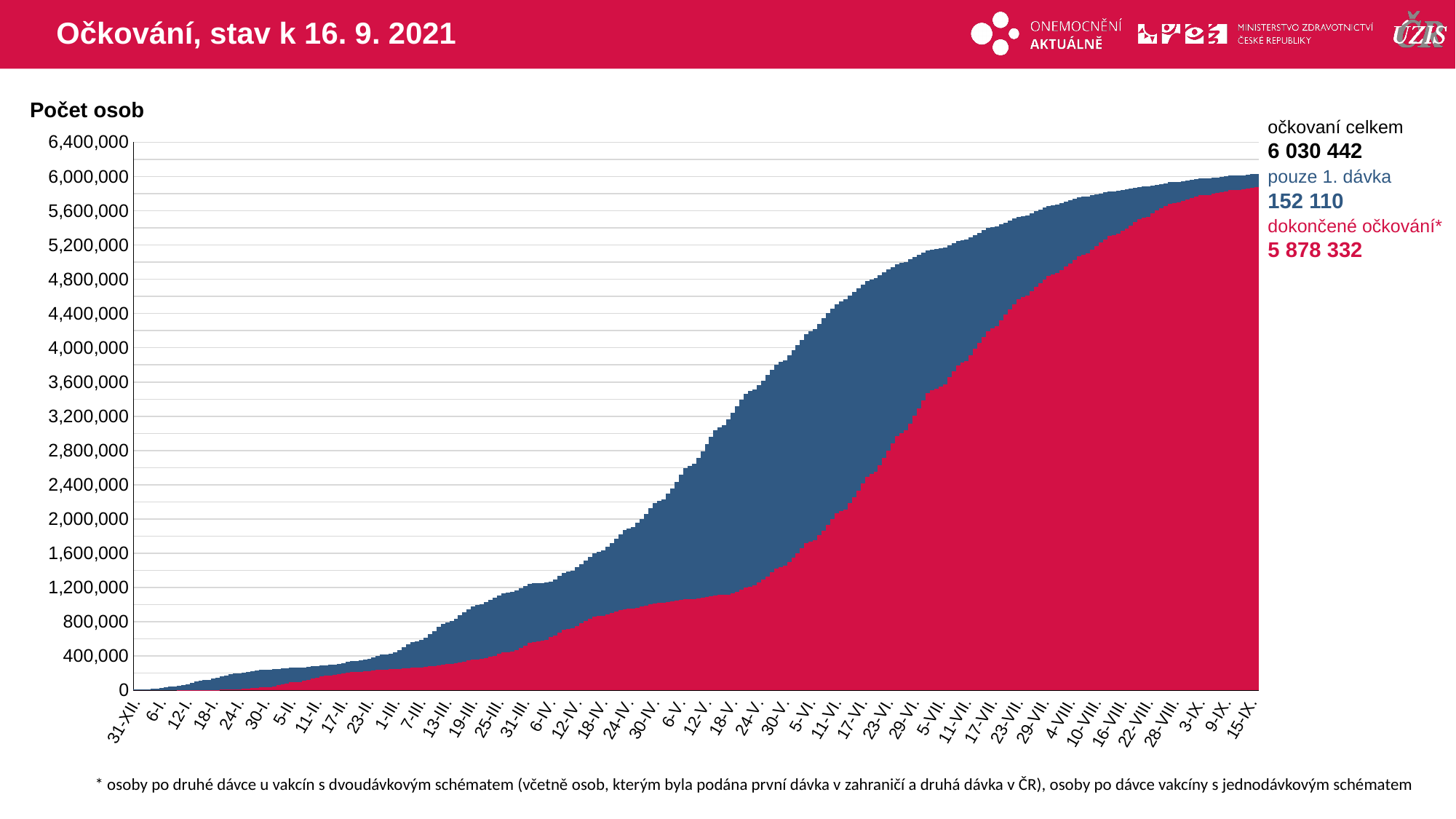

# Očkování, stav k 16. 9. 2021
Počet osob
očkovaní celkem
6 030 442

### Chart

| Category | dokončené očkování | 1. dávka |
|---|---|---|
| 31-XII. | 0.0 | 11828.0 |
| 1-I. | 0.0 | 12093.0 |
| 2-I. | 0.0 | 13366.0 |
| 3-I. | 0.0 | 14286.0 |
| 4-I. | 0.0 | 17877.0 |
| 5-I. | 0.0 | 22380.0 |
| 6-I. | 0.0 | 28221.0 |
| 7-I. | 0.0 | 36186.0 |
| 8-I. | 0.0 | 46161.0 |
| 9-I. | 0.0 | 48181.0 |
| 10-I. | 2.0 | 49937.0 |
| 11-I. | 4.0 | 59753.0 |
| 12-I. | 6.0 | 73154.0 |
| 13-I. | 6.0 | 86650.0 |
| 14-I. | 8.0 | 101841.0 |
| 15-I. | 8.0 | 115804.0 |
| 16-I. | 10.0 | 119180.0 |
| 17-I. | 651.0 | 121141.0 |
| 18-I. | 2472.0 | 131794.0 |
| 19-I. | 5182.0 | 141641.0 |
| 20-I. | 7826.0 | 152630.0 |
| 21-I. | 9557.0 | 166503.0 |
| 22-I. | 10601.0 | 180284.0 |
| 23-I. | 11472.0 | 182707.0 |
| 24-I. | 12341.0 | 184083.0 |
| 25-I. | 15311.0 | 190735.0 |
| 26-I. | 19280.0 | 197284.0 |
| 27-I. | 23796.0 | 201780.0 |
| 28-I. | 29905.0 | 202740.0 |
| 29-I. | 37779.0 | 201067.0 |
| 30-I. | 38866.0 | 200713.0 |
| 31-I. | 40045.0 | 200243.0 |
| 1-II. | 47966.0 | 196298.0 |
| 2-II. | 58177.0 | 190215.0 |
| 3-II. | 69153.0 | 183645.0 |
| 4-II. | 82105.0 | 175591.0 |
| 5-II. | 92747.0 | 170397.0 |
| 6-II. | 95094.0 | 168895.0 |
| 7-II. | 97580.0 | 167262.0 |
| 8-II. | 108961.0 | 159953.0 |
| 9-II. | 120877.0 | 153159.0 |
| 10-II. | 134076.0 | 145474.0 |
| 11-II. | 150242.0 | 135636.0 |
| 12-II. | 164919.0 | 127706.0 |
| 13-II. | 167897.0 | 126316.0 |
| 14-II. | 169272.0 | 125932.0 |
| 15-II. | 178599.0 | 122994.0 |
| 16-II. | 187648.0 | 122647.0 |
| 17-II. | 195922.0 | 124054.0 |
| 18-II. | 203954.0 | 128329.0 |
| 19-II. | 211270.0 | 132856.0 |
| 20-II. | 212441.0 | 133664.0 |
| 21-II. | 213455.0 | 133759.0 |
| 22-II. | 219459.0 | 137853.0 |
| 23-II. | 226411.0 | 143813.0 |
| 24-II. | 232421.0 | 151650.0 |
| 25-II. | 237951.0 | 164073.0 |
| 26-II. | 243276.0 | 174890.0 |
| 27-II. | 243826.0 | 177345.0 |
| 28-II. | 244371.0 | 179142.0 |
| 1-III. | 247790.0 | 195227.0 |
| 2-III. | 251322.0 | 218872.0 |
| 3-III. | 255807.0 | 245182.0 |
| 4-III. | 260468.0 | 273686.0 |
| 5-III. | 265856.0 | 297063.0 |
| 6-III. | 266700.0 | 308341.0 |
| 7-III. | 267532.0 | 318913.0 |
| 8-III. | 272355.0 | 343714.0 |
| 9-III. | 278709.0 | 373562.0 |
| 10-III. | 285638.0 | 407797.0 |
| 11-III. | 293982.0 | 444164.0 |
| 12-III. | 302425.0 | 474411.0 |
| 13-III. | 303711.0 | 490164.0 |
| 14-III. | 304846.0 | 501114.0 |
| 15-III. | 313606.0 | 520658.0 |
| 16-III. | 324107.0 | 548981.0 |
| 17-III. | 334581.0 | 575938.0 |
| 18-III. | 346969.0 | 601424.0 |
| 19-III. | 360551.0 | 622210.0 |
| 20-III. | 362566.0 | 635300.0 |
| 21-III. | 364110.0 | 641143.0 |
| 22-III. | 376570.0 | 653122.0 |
| 23-III. | 389892.0 | 666352.0 |
| 24-III. | 405590.0 | 677480.0 |
| 25-III. | 423408.0 | 685941.0 |
| 26-III. | 440870.0 | 693237.0 |
| 27-III. | 445699.0 | 696823.0 |
| 28-III. | 449829.0 | 698220.0 |
| 29-III. | 470481.0 | 696621.0 |
| 30-III. | 492604.0 | 699139.0 |
| 31-III. | 519629.0 | 695148.0 |
| 1-IV. | 551600.0 | 688779.0 |
| 2-IV. | 564374.0 | 682880.0 |
| 3-IV. | 575277.0 | 675566.0 |
| 4-IV. | 584076.0 | 669241.0 |
| 5-IV. | 591240.0 | 664436.0 |
| 6-IV. | 620437.0 | 651386.0 |
| 7-IV. | 642567.0 | 652639.0 |
| 8-IV. | 673458.0 | 660295.0 |
| 9-IV. | 703494.0 | 669612.0 |
| 10-IV. | 718765.0 | 669775.0 |
| 11-IV. | 728775.0 | 669505.0 |
| 12-IV. | 753785.0 | 682641.0 |
| 13-IV. | 779731.0 | 692878.0 |
| 14-IV. | 807054.0 | 704314.0 |
| 15-IV. | 832726.0 | 726358.0 |
| 16-IV. | 858318.0 | 745339.0 |
| 17-IV. | 867325.0 | 752966.0 |
| 18-IV. | 872296.0 | 760942.0 |
| 19-IV. | 887686.0 | 789489.0 |
| 20-IV. | 903504.0 | 815802.0 |
| 21-IV. | 917764.0 | 849248.0 |
| 22-IV. | 935109.0 | 886347.0 |
| 23-IV. | 947090.0 | 924293.0 |
| 24-IV. | 952313.0 | 936872.0 |
| 25-IV. | 956294.0 | 947555.0 |
| 26-IV. | 963822.0 | 989585.0 |
| 27-IV. | 975986.0 | 1026375.0 |
| 28-IV. | 989933.0 | 1071158.0 |
| 29-IV. | 1005744.0 | 1120893.0 |
| 30-IV. | 1015653.0 | 1173154.0 |
| 1-V. | 1019067.0 | 1189033.0 |
| 2-V. | 1021315.0 | 1205668.0 |
| 3-V. | 1026357.0 | 1267847.0 |
| 4-V. | 1034636.0 | 1326005.0 |
| 5-V. | 1043979.0 | 1389779.0 |
| 6-V. | 1054595.0 | 1459529.0 |
| 7-V. | 1064600.0 | 1526789.0 |
| 8-V. | 1066320.0 | 1554464.0 |
| 9-V. | 1067505.0 | 1577442.0 |
| 10-V. | 1074646.0 | 1643016.0 |
| 11-V. | 1083404.0 | 1710347.0 |
| 12-V. | 1092432.0 | 1781140.0 |
| 13-V. | 1101543.0 | 1856045.0 |
| 14-V. | 1109270.0 | 1927685.0 |
| 15-V. | 1111451.0 | 1957330.0 |
| 16-V. | 1112662.0 | 1981866.0 |
| 17-V. | 1119332.0 | 2047690.0 |
| 18-V. | 1132306.0 | 2106637.0 |
| 19-V. | 1147372.0 | 2169003.0 |
| 20-V. | 1174297.0 | 2217496.0 |
| 21-V. | 1201946.0 | 2258614.0 |
| 22-V. | 1213066.0 | 2279828.0 |
| 23-V. | 1222036.0 | 2293157.0 |
| 24-V. | 1255551.0 | 2306725.0 |
| 25-V. | 1291215.0 | 2322955.0 |
| 26-V. | 1328636.0 | 2353282.0 |
| 27-V. | 1375881.0 | 2367410.0 |
| 28-V. | 1422319.0 | 2382697.0 |
| 29-V. | 1439372.0 | 2394787.0 |
| 30-V. | 1453767.0 | 2402728.0 |
| 31-V. | 1501183.0 | 2411044.0 |
| 1-VI. | 1549522.0 | 2421697.0 |
| 2-VI. | 1603410.0 | 2430649.0 |
| 3-VI. | 1663522.0 | 2428742.0 |
| 4-VI. | 1720821.0 | 2434504.0 |
| 5-VI. | 1739584.0 | 2449869.0 |
| 6-VI. | 1754664.0 | 2461687.0 |
| 7-VI. | 1810213.0 | 2469799.0 |
| 8-VI. | 1865100.0 | 2478856.0 |
| 9-VI. | 1929432.0 | 2473655.0 |
| 10-VI. | 2000424.0 | 2456479.0 |
| 11-VI. | 2070020.0 | 2438945.0 |
| 12-VI. | 2090737.0 | 2450199.0 |
| 13-VI. | 2109080.0 | 2455852.0 |
| 14-VI. | 2183339.0 | 2424565.0 |
| 15-VI. | 2255551.0 | 2396960.0 |
| 16-VI. | 2333636.0 | 2361599.0 |
| 17-VI. | 2416574.0 | 2318019.0 |
| 18-VI. | 2496937.0 | 2280008.0 |
| 19-VI. | 2526144.0 | 2272519.0 |
| 20-VI. | 2549892.0 | 2266127.0 |
| 21-VI. | 2628328.0 | 2220178.0 |
| 22-VI. | 2710444.0 | 2170999.0 |
| 23-VI. | 2795547.0 | 2117533.0 |
| 24-VI. | 2885464.0 | 2057435.0 |
| 25-VI. | 2971451.0 | 2002465.0 |
| 26-VI. | 3006174.0 | 1983582.0 |
| 27-VI. | 3032744.0 | 1970951.0 |
| 28-VI. | 3117817.0 | 1914278.0 |
| 29-VI. | 3204187.0 | 1857140.0 |
| 30-VI. | 3295017.0 | 1793793.0 |
| 1-VII. | 3384908.0 | 1727828.0 |
| 2-VII. | 3470597.0 | 1668833.0 |
| 3-VII. | 3502032.0 | 1644467.0 |
| 4-VII. | 3523782.0 | 1630248.0 |
| 5-VII. | 3549080.0 | 1612292.0 |
| 6-VII. | 3576630.0 | 1590128.0 |
| 7-VII. | 3655470.0 | 1537045.0 |
| 8-VII. | 3725669.0 | 1493390.0 |
| 9-VII. | 3794815.0 | 1452090.0 |
| 10-VII. | 3823363.0 | 1432862.0 |
| 11-VII. | 3846198.0 | 1418533.0 |
| 12-VII. | 3915200.0 | 1377036.0 |
| 13-VII. | 3984967.0 | 1333437.0 |
| 14-VII. | 4056869.0 | 1287349.0 |
| 15-VII. | 4122758.0 | 1250644.0 |
| 16-VII. | 4195340.0 | 1205950.0 |
| 17-VII. | 4226706.0 | 1183318.0 |
| 18-VII. | 4252659.0 | 1165789.0 |
| 19-VII. | 4319582.0 | 1122162.0 |
| 20-VII. | 4386524.0 | 1076561.0 |
| 21-VII. | 4449864.0 | 1036599.0 |
| 22-VII. | 4508355.0 | 1000389.0 |
| 23-VII. | 4562960.0 | 968918.0 |
| 24-VII. | 4590537.0 | 948621.0 |
| 25-VII. | 4612518.0 | 933228.0 |
| 26-VII. | 4660962.0 | 908256.0 |
| 27-VII. | 4707468.0 | 884368.0 |
| 28-VII. | 4753321.0 | 859667.0 |
| 29-VII. | 4795141.0 | 839039.0 |
| 30-VII. | 4837576.0 | 819802.0 |
| 31-VII. | 4857043.0 | 809231.0 |
| 1-VIII. | 4873162.0 | 799801.0 |
| 2-VIII. | 4910612.0 | 780908.0 |
| 3-VIII. | 4948619.0 | 760464.0 |
| 4-VIII. | 4985237.0 | 739853.0 |
| 5-VIII. | 5025590.0 | 715333.0 |
| 6-VIII. | 5068745.0 | 688802.0 |
| 7-VIII. | 5086838.0 | 676220.0 |
| 8-VIII. | 5102534.0 | 664715.0 |
| 9-VIII. | 5147490.0 | 632190.0 |
| 10-VIII. | 5186955.0 | 604439.0 |
| 11-VIII. | 5229998.0 | 572646.0 |
| 12-VIII. | 5266985.0 | 546945.0 |
| 13-VIII. | 5307199.0 | 517330.0 |
| 14-VIII. | 5317850.0 | 509994.0 |
| 15-VIII. | 5328195.0 | 502213.0 |
| 16-VIII. | 5362173.0 | 477974.0 |
| 17-VIII. | 5389181.0 | 460433.0 |
| 18-VIII. | 5427934.0 | 430979.0 |
| 19-VIII. | 5466195.0 | 402339.0 |
| 20-VIII. | 5506285.0 | 373549.0 |
| 21-VIII. | 5519008.0 | 363521.0 |
| 22-VIII. | 5530941.0 | 353881.0 |
| 23-VIII. | 5570084.0 | 325188.0 |
| 24-VIII. | 5603255.0 | 301779.0 |
| 25-VIII. | 5631334.0 | 282406.0 |
| 26-VIII. | 5657182.0 | 264863.0 |
| 27-VIII. | 5682876.0 | 249345.0 |
| 28-VIII. | 5689819.0 | 245055.0 |
| 29-VIII. | 5696202.0 | 240980.0 |
| 30-VIII. | 5717760.0 | 227773.0 |
| 31-VIII. | 5735613.0 | 217418.0 |
| 1-IX. | 5749399.0 | 209369.0 |
| 2-IX. | 5763433.0 | 201983.0 |
| 3-IX. | 5778925.0 | 195772.0 |
| 4-IX. | 5782379.0 | 194257.0 |
| 5-IX. | 5785102.0 | 193390.0 |
| 6-IX. | 5797398.0 | 186996.0 |
| 7-IX. | 5808332.0 | 180306.0 |
| 8-IX. | 5818098.0 | 176077.0 |
| 9-IX. | 5827930.0 | 172741.0 |
| 10-IX. | 5839924.0 | 168182.0 |
| 11-IX. | 5842309.0 | 167478.0 |
| 12-IX. | 5843828.0 | 167001.0 |
| 13-IX. | 5853893.0 | 162144.0 |
| 14-IX. | 5862638.0 | 158586.0 |
| 15-IX. | 5870846.0 | 155205.0 |
| 16-IX. | 5878332.0 | 152110.0 |
pouze 1. dávka
152 110
dokončené očkování*
5 878 332
* osoby po druhé dávce u vakcín s dvoudávkovým schématem (včetně osob, kterým byla podána první dávka v zahraničí a druhá dávka v ČR), osoby po dávce vakcíny s jednodávkovým schématem